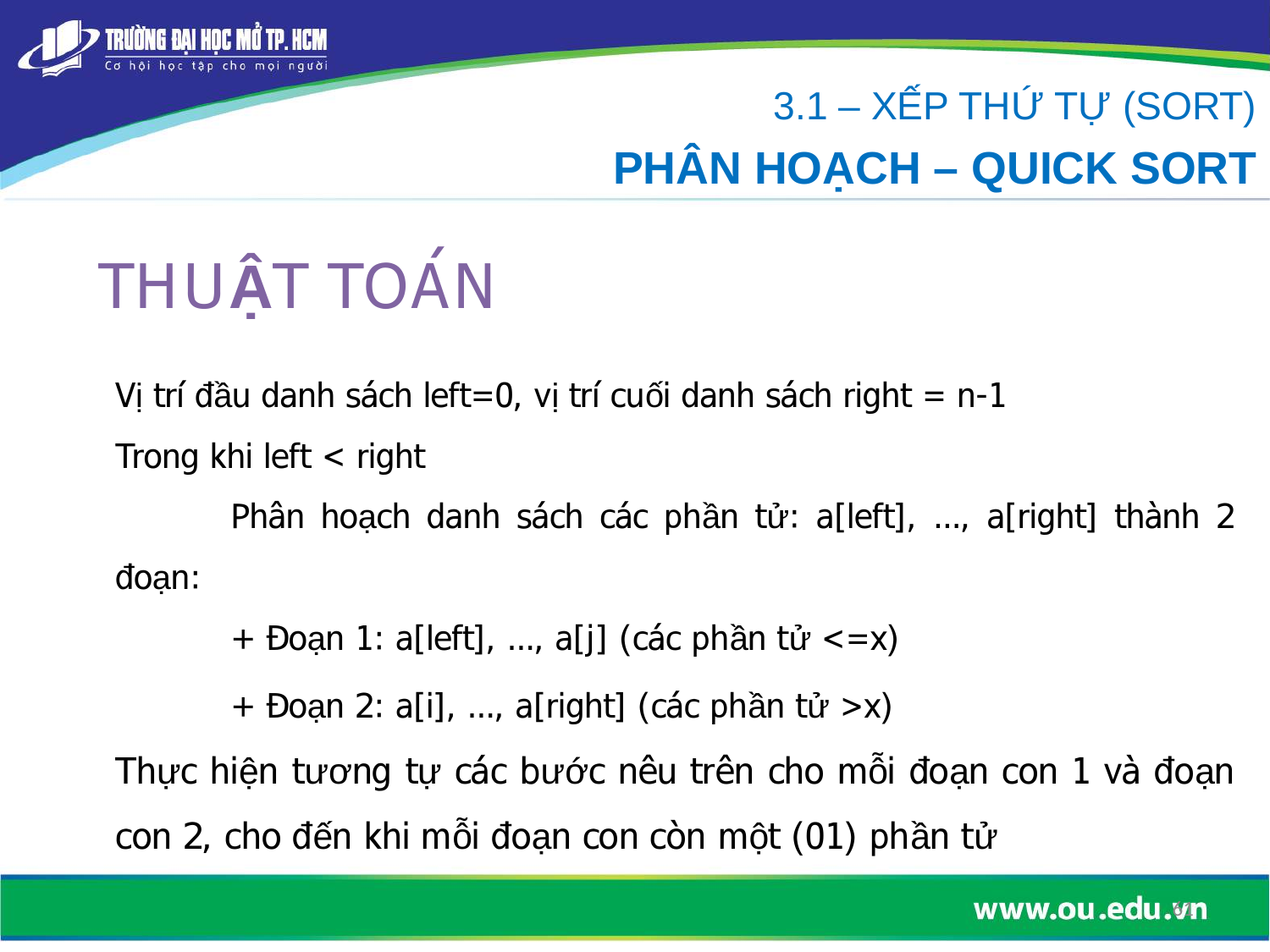

3.1 – XẾP THỨ TỰ (SORT)
PHÂN HOẠCH – QUICK SORT
# THUẬT TOÁN
Vị trí đầu danh sách left=0, vị trí cuối danh sách right = n-1
Trong khi left < right
	Phân hoạch danh sách các phần tử: a[left], …, a[right] thành 2 đoạn:
	+ Đoạn 1: a[left], …, a[j] (các phần tử <=x)
	+ Đoạn 2: a[i], …, a[right] (các phần tử >x)
Thực hiện tương tự các bước nêu trên cho mỗi đoạn con 1 và đoạn con 2, cho đến khi mỗi đoạn con còn một (01) phần tử

61